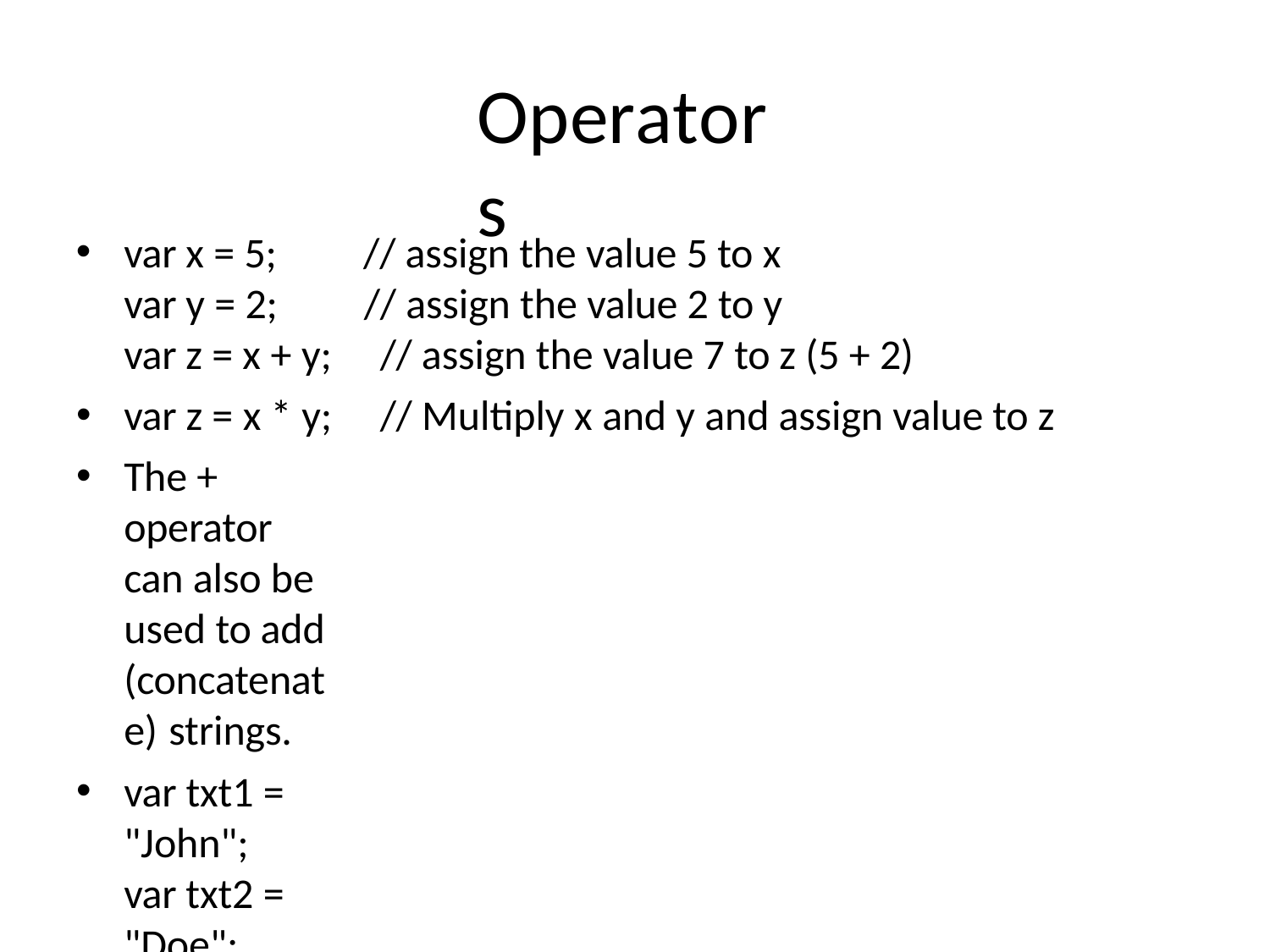

# Operators
var x = 5;  var y = 2;  var z = x + y;
var z = x * y;
The + operator can also be used to add (concatenate) strings.
var txt1 = "John";
var txt2 = "Doe";
var txt3 = txt1 + " " + txt2; //output will be John Doe
// assign the value 5 to x
// assign the value 2 to y
// assign the value 7 to z (5 + 2)
// Multiply x and y and assign value to z